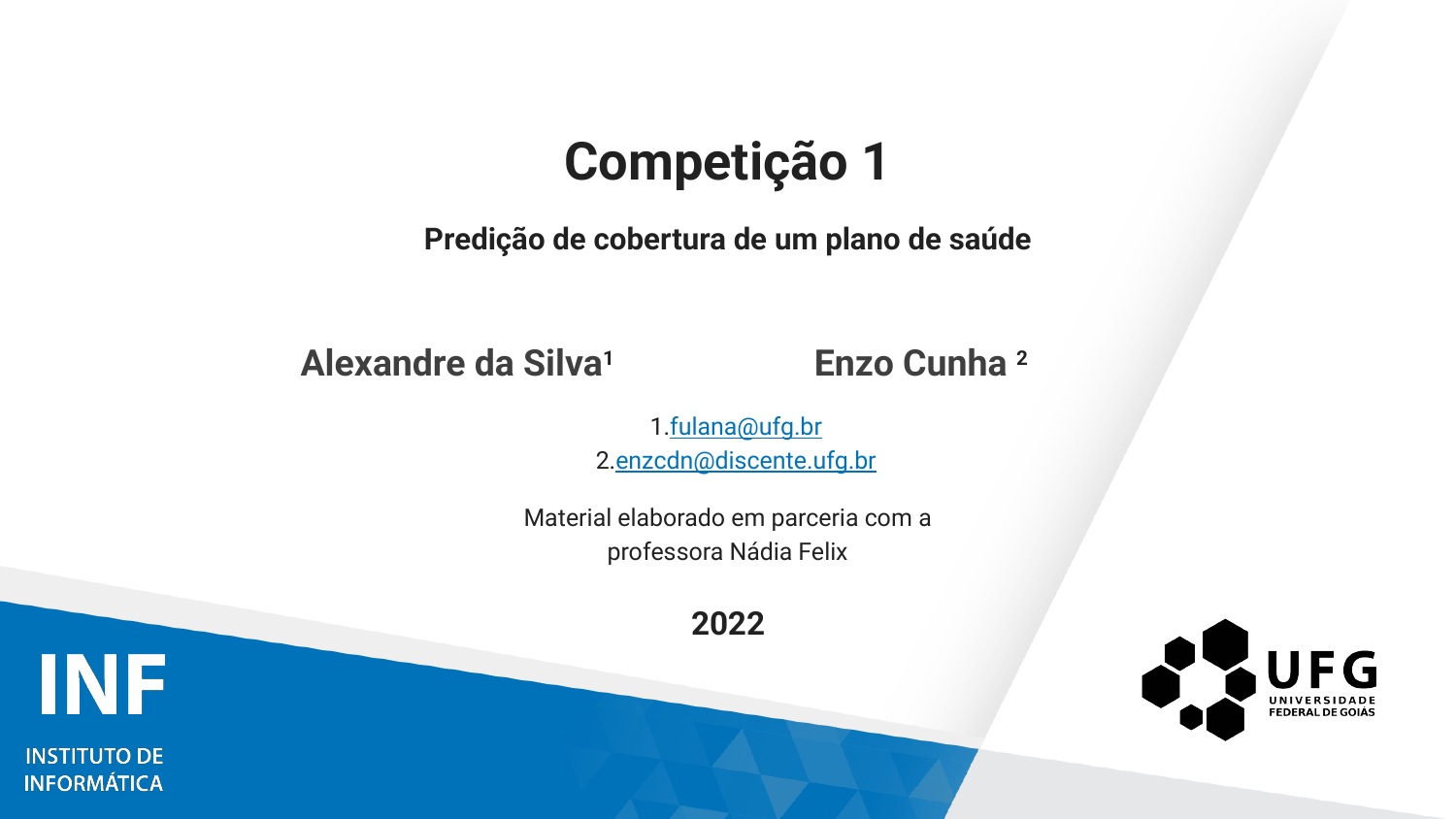

# Competição 1
Predição de cobertura de um plano de saúde
Alexandre da Silva1
Enzo Cunha 2
fulana@ufg.br
enzcdn@discente.ufg.br
Material elaborado em parceria com a professora Nádia Felix

2022